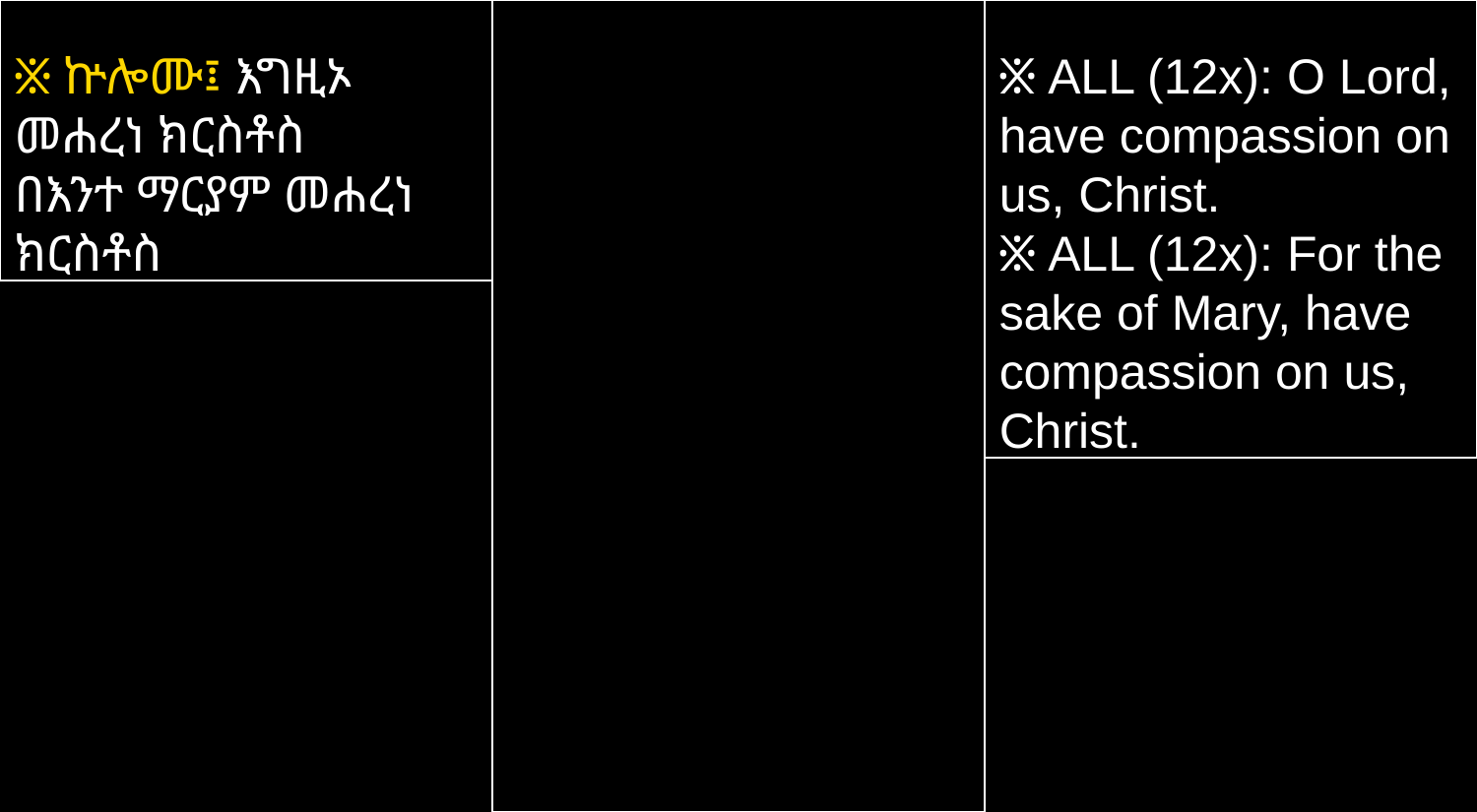

፠ ኵሎሙ፤ እግዚኦ መሐረነ ክርስቶስ
በእንተ ማርያም መሐረነ ክርስቶስ

፠ ALL (12x): O Lord, have compassion on us, Christ.
፠ ALL (12x): For the sake of Mary, have compassion on us, Christ.